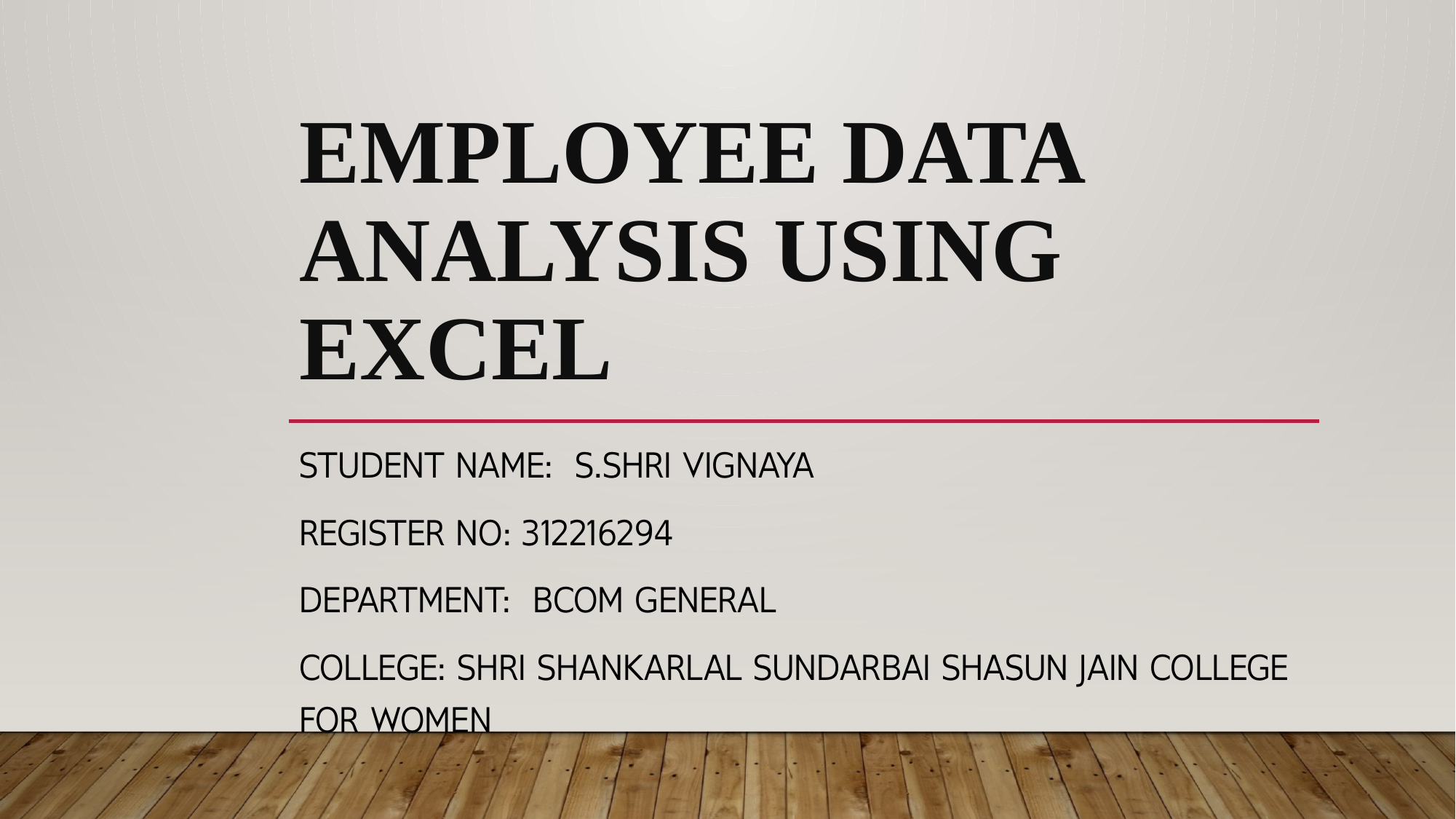

# Employee Data Analysis using Excel
STUDENT NAME:  S.Shri vignaya
REGISTER NO: 312216294
DEPARTMENT:  bcom general
COLLEGE: shri shankarlal sundarbai shasun jain college for women